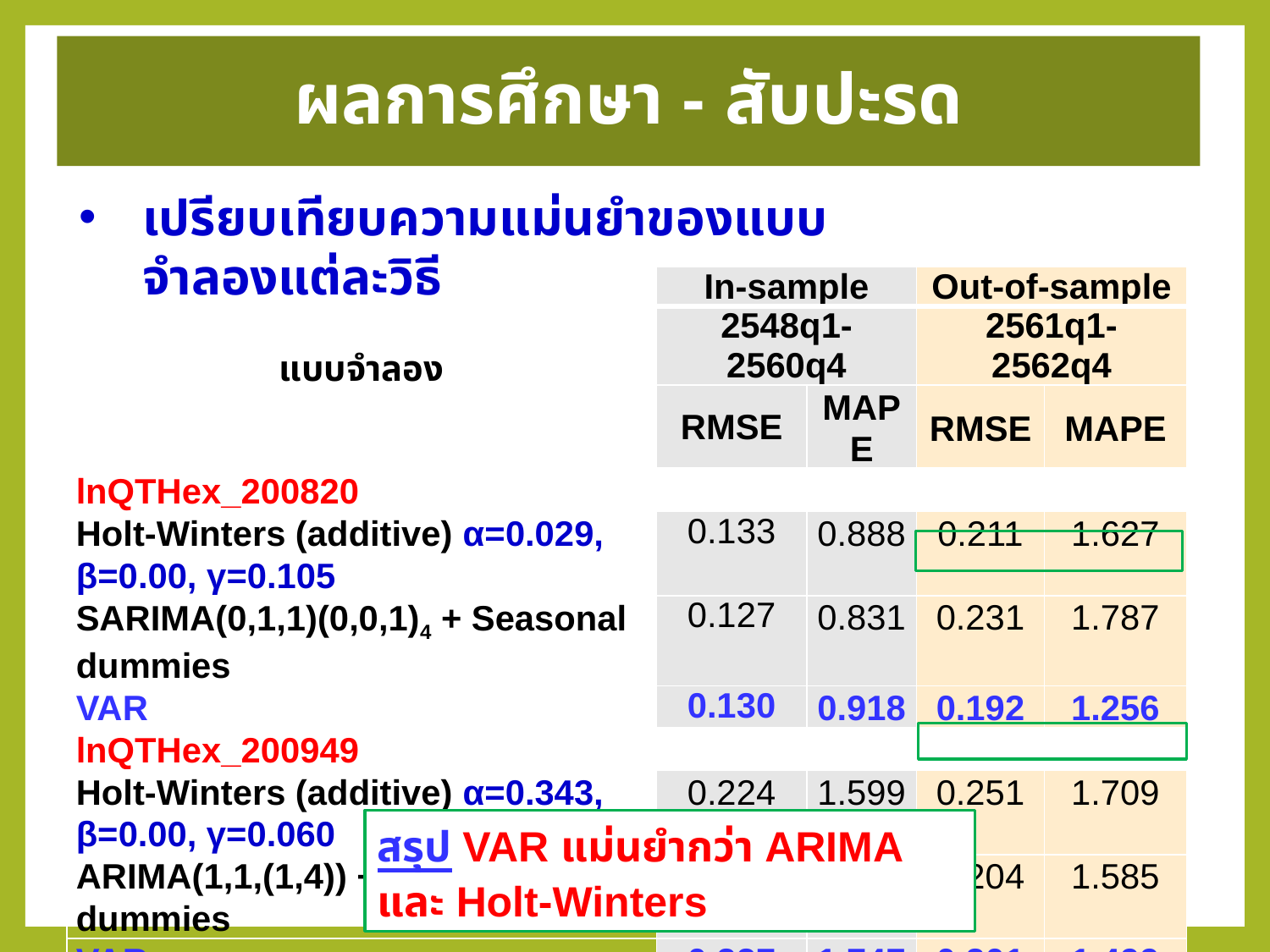

ผลการศึกษา - สับปะรด
เปรียบเทียบความแม่นยำของแบบจำลองแต่ละวิธี
| แบบจำลอง | In-sample |  | Out-of-sample |  |
| --- | --- | --- | --- | --- |
|  | 2548q1-2560q4 |  | 2561q1-2562q4 |  |
|  | RMSE | MAPE | RMSE | MAPE |
| lnQTHex\_200820 |  |  |  |  |
| Holt-Winters (additive) α=0.029, β=0.00, γ=0.105 | 0.133 | 0.888 | 0.211 | 1.627 |
| SARIMA(0,1,1)(0,0,1)4 + Seasonal dummies | 0.127 | 0.831 | 0.231 | 1.787 |
| VAR | 0.130 | 0.918 | 0.192 | 1.256 |
| lnQTHex\_200949 |  |  |  |  |
| Holt-Winters (additive) α=0.343, β=0.00, γ=0.060 | 0.224 | 1.599 | 0.251 | 1.709 |
| ARIMA(1,1,(1,4)) + Seasonal dummies | 1.545 | 12.989 | 0.204 | 1.585 |
| VAR | 0.227 | 1.747 | 0.201 | 1.499 |

สรุป VAR แม่นยำกว่า ARIMA และ Holt-Winters